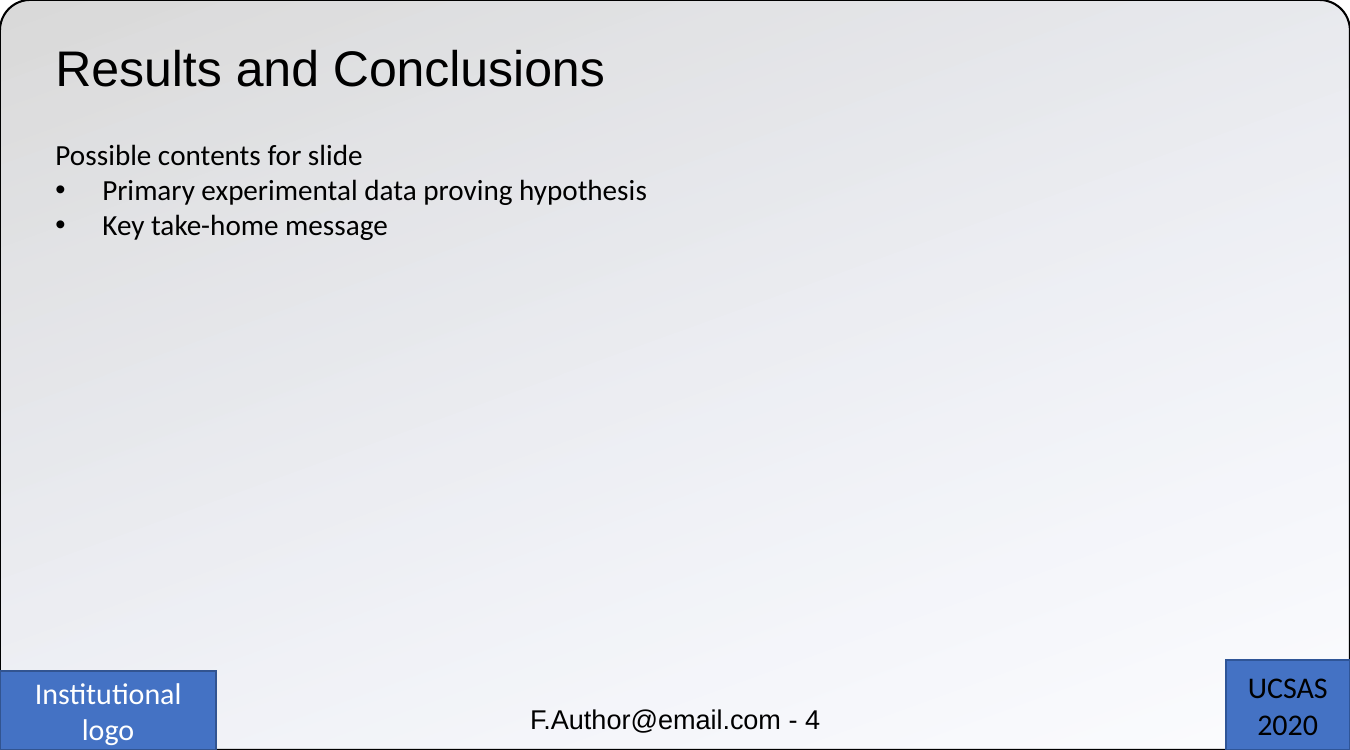

Results and Conclusions
Possible contents for slide
Primary experimental data proving hypothesis
Key take-home message

Institutional logo
F.Author@email.com - 4